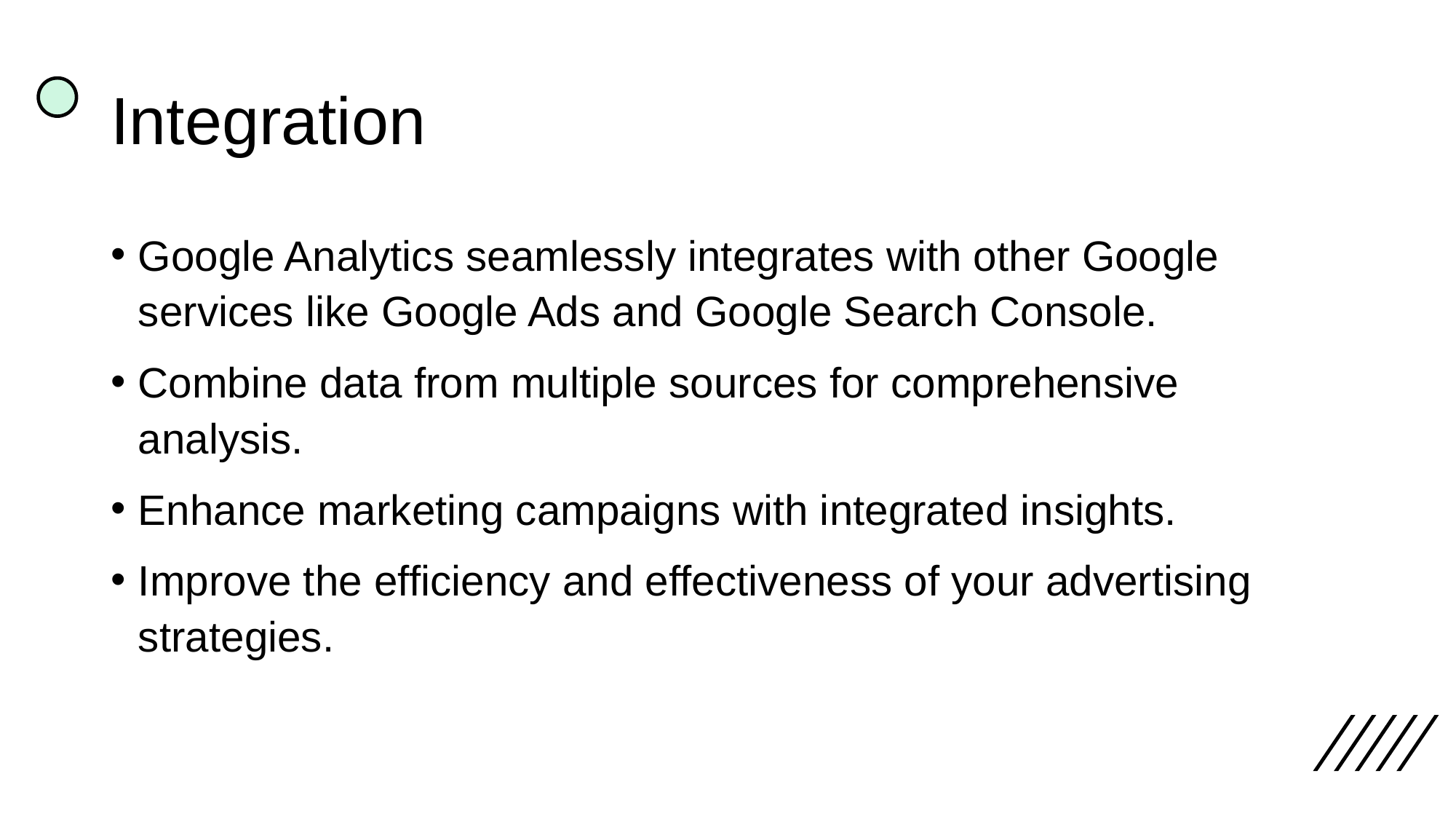

# Integration
Google Analytics seamlessly integrates with other Google services like Google Ads and Google Search Console.
Combine data from multiple sources for comprehensive analysis.
Enhance marketing campaigns with integrated insights.
Improve the efficiency and effectiveness of your advertising strategies.